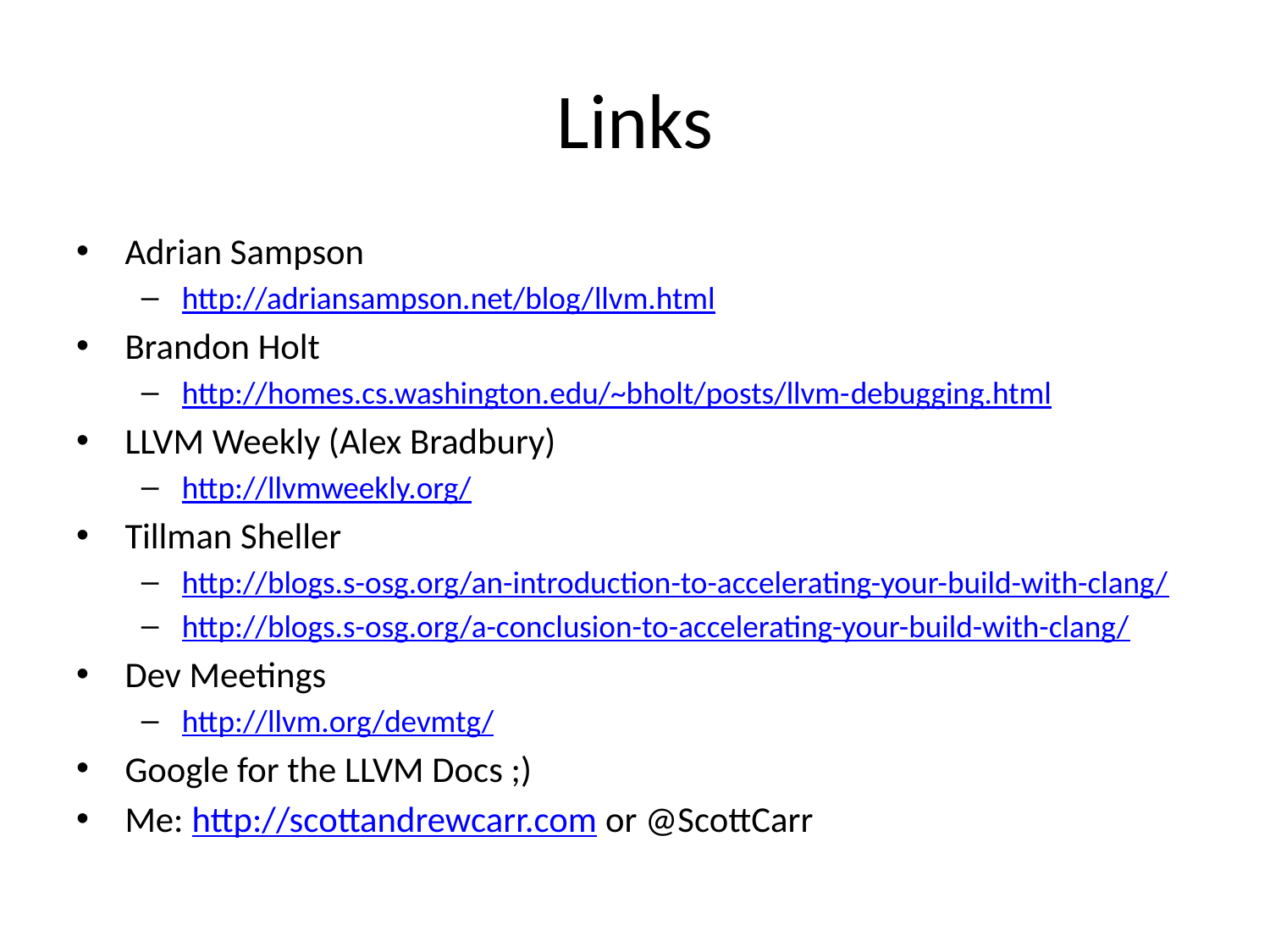

# Links
Adrian Sampson
http://adriansampson.net/blog/llvm.html
Brandon Holt
http://homes.cs.washington.edu/~bholt/posts/llvm-debugging.html
LLVM Weekly (Alex Bradbury)
http://llvmweekly.org/
Tillman Sheller
http://blogs.s-osg.org/an-introduction-to-accelerating-your-build-with-clang/
http://blogs.s-osg.org/a-conclusion-to-accelerating-your-build-with-clang/
Dev Meetings
http://llvm.org/devmtg/
Google for the LLVM Docs ;)
Me: http://scottandrewcarr.com or @ScottCarr